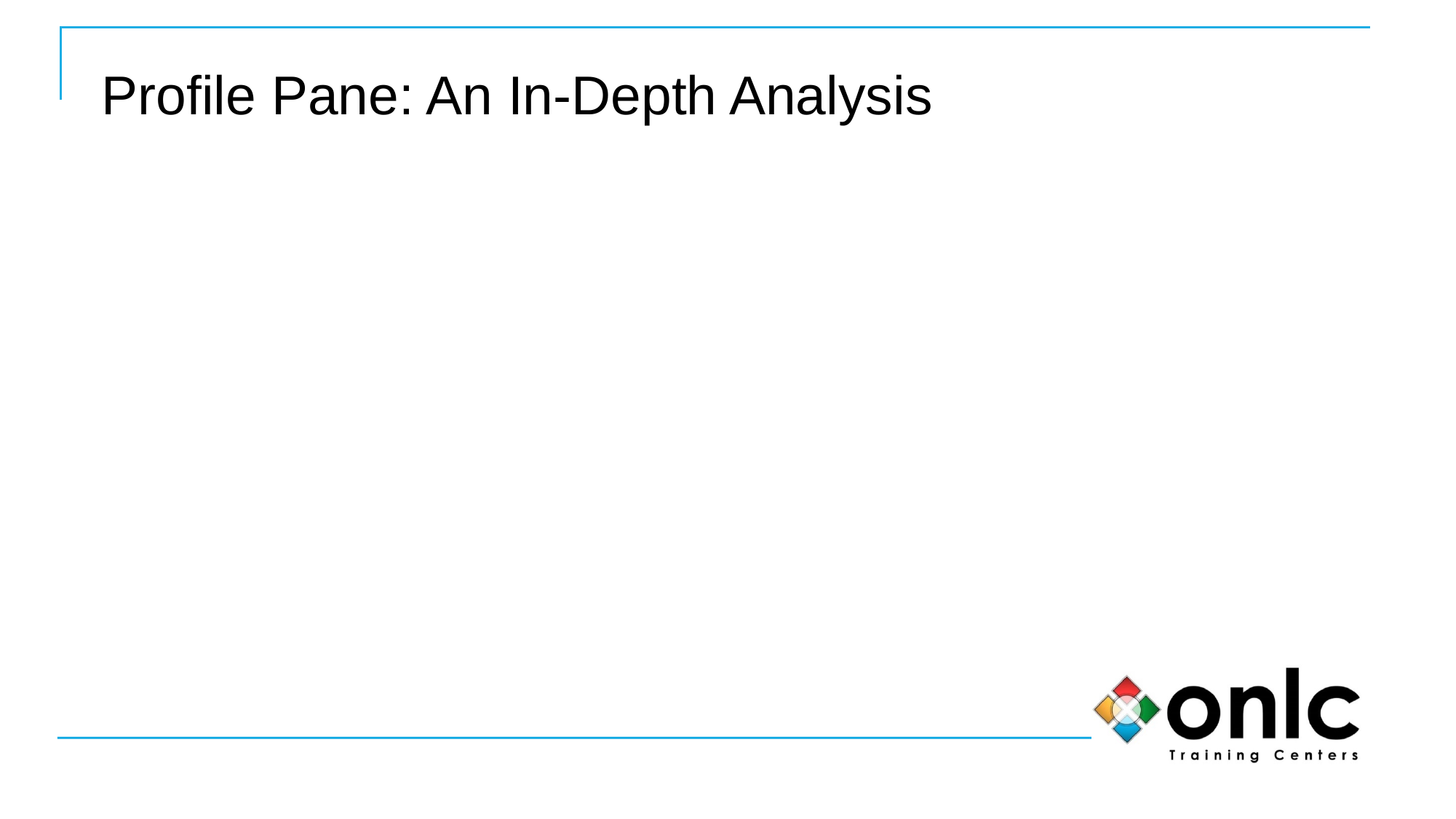

44
# Profile Pane: An In-Depth Analysis